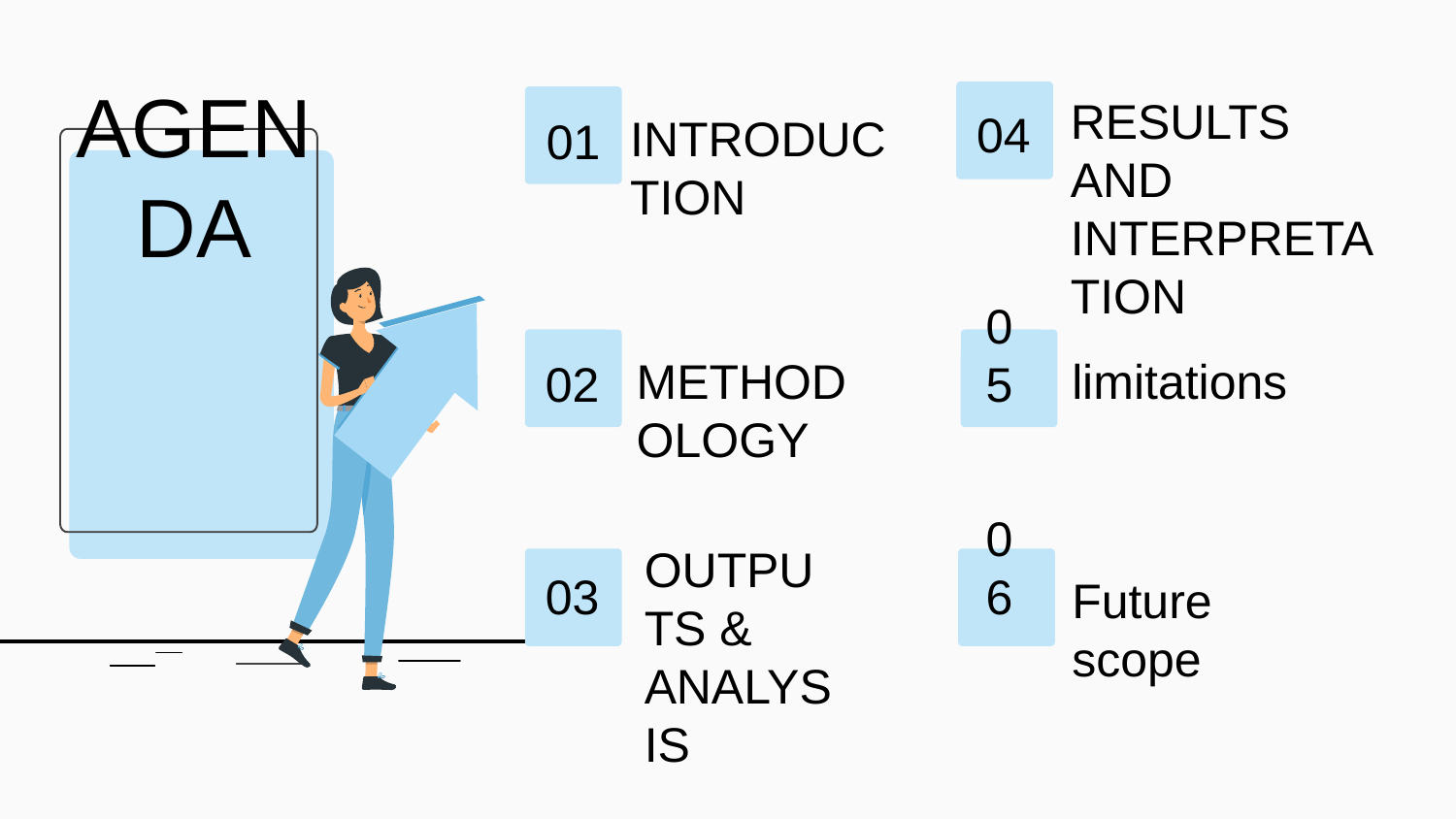

RESULTS AND INTERPRETATION

INTRODUCTION
04
# 01

AGENDA

METHODOLOGY
limitations
02
05
OUTPUTS & ANALYSIS

03
06
Future scope